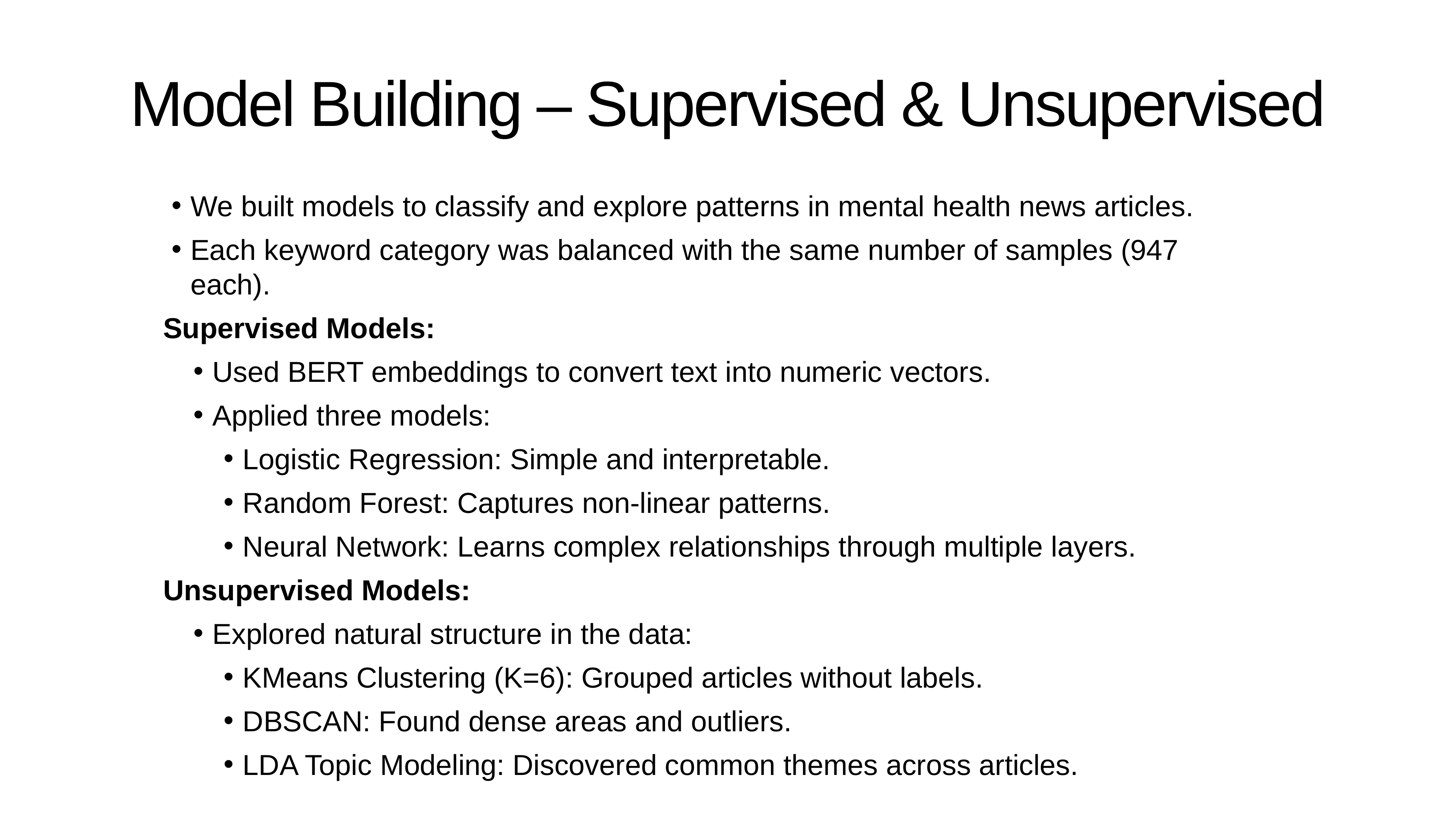

# Model Building – Supervised & Unsupervised
We built models to classify and explore patterns in mental health news articles.
Each keyword category was balanced with the same number of samples (947 each).
Supervised Models:
Used BERT embeddings to convert text into numeric vectors.
Applied three models:
Logistic Regression: Simple and interpretable.
Random Forest: Captures non-linear patterns.
Neural Network: Learns complex relationships through multiple layers.
Unsupervised Models:
Explored natural structure in the data:
KMeans Clustering (K=6): Grouped articles without labels.
DBSCAN: Found dense areas and outliers.
LDA Topic Modeling: Discovered common themes across articles.